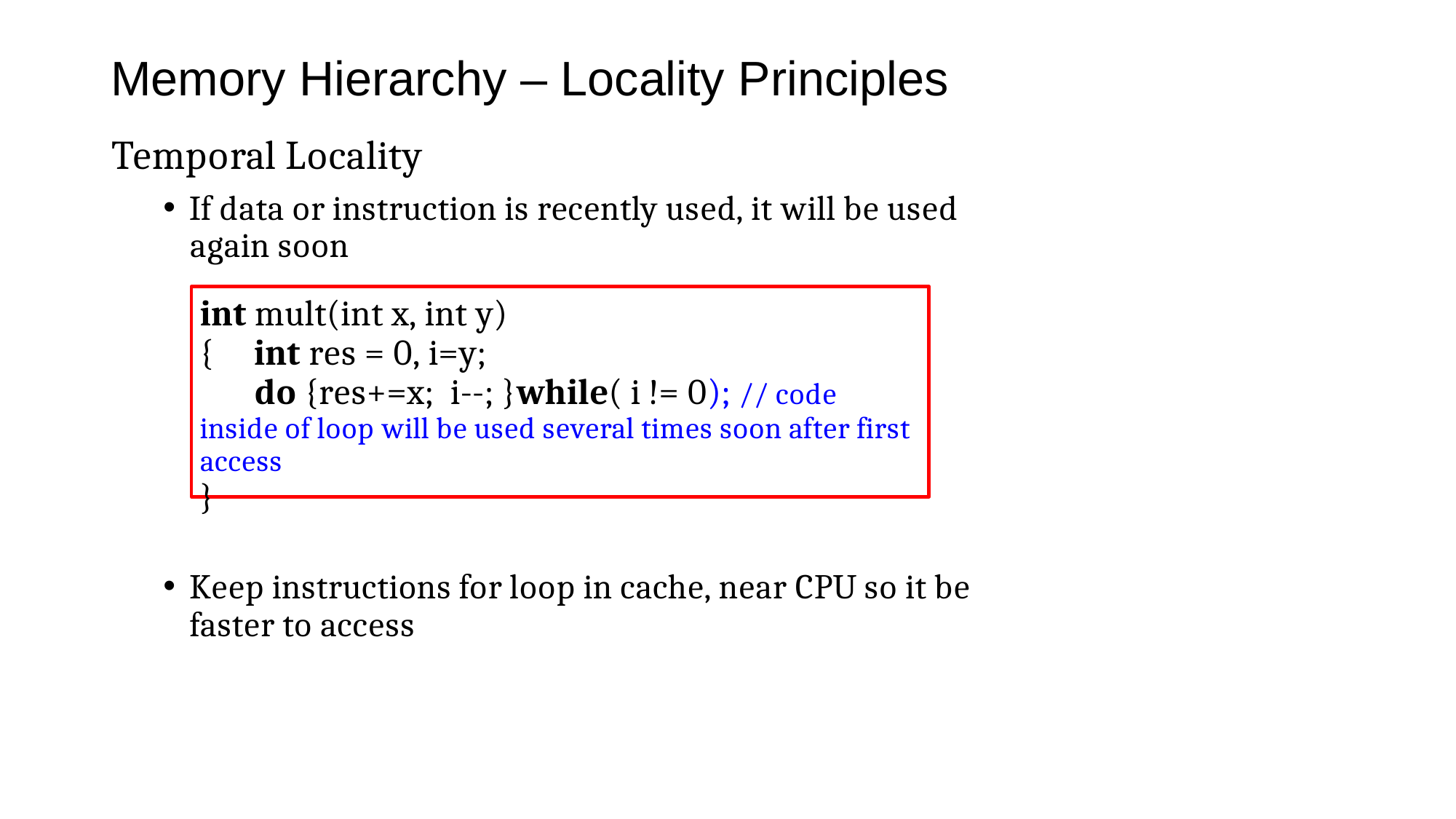

# Memory Hierarchy – Locality Principles
Temporal Locality
If data or instruction is recently used, it will be used again soon

Keep instructions for loop in cache, near CPU so it be faster to access

int mult(int x, int y)
{     int res = 0, i=y;
do {res+=x;  i--; }while( i != 0); // code inside of loop will be used several times soon after first access
}